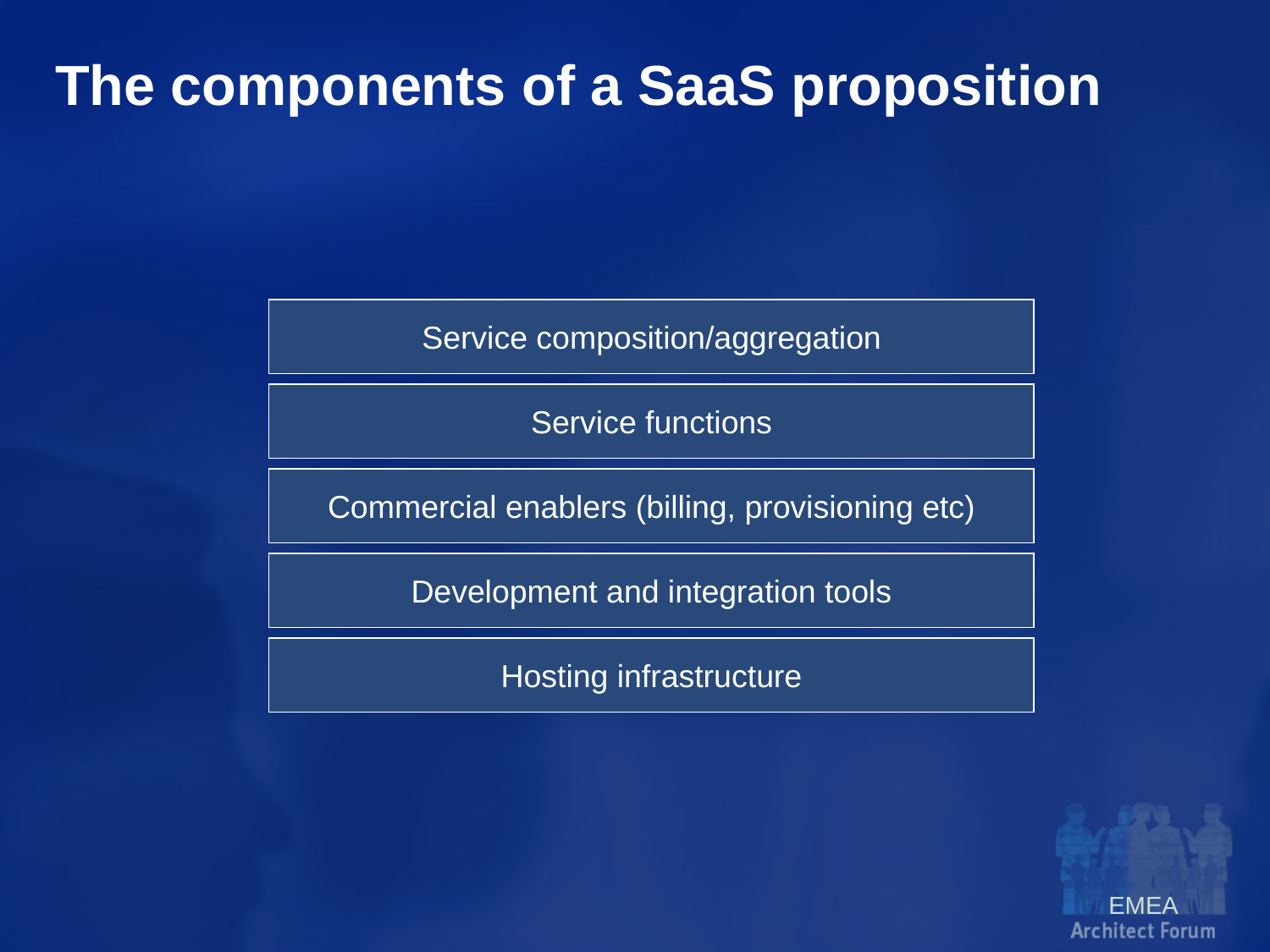

# The components of a SaaS proposition
Service composition/aggregation
Service functions
Commercial enablers (billing, provisioning etc)
Development and integration tools
Hosting infrastructure